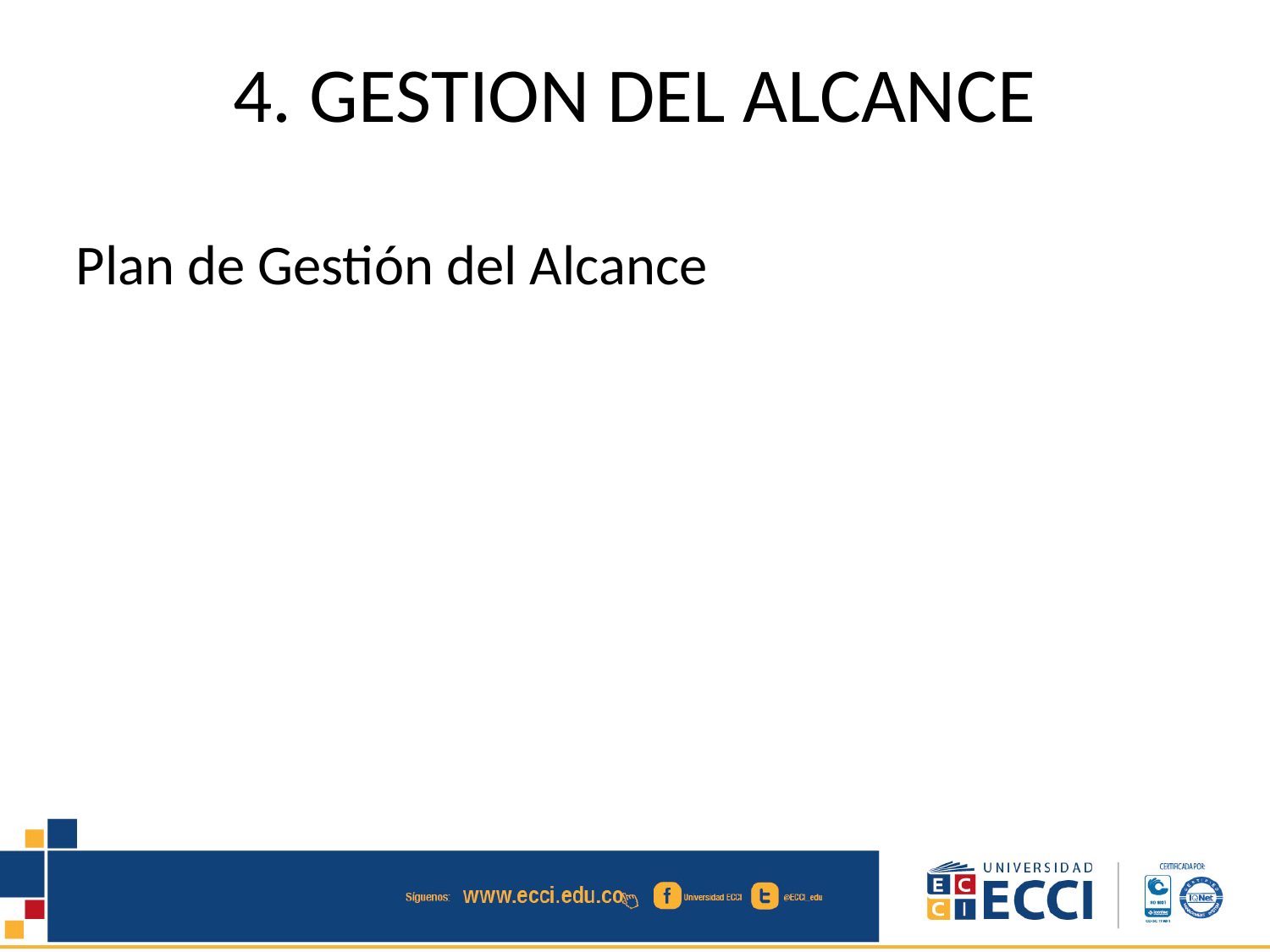

# 4. GESTION DEL ALCANCE
Plan de Gestión del Alcance